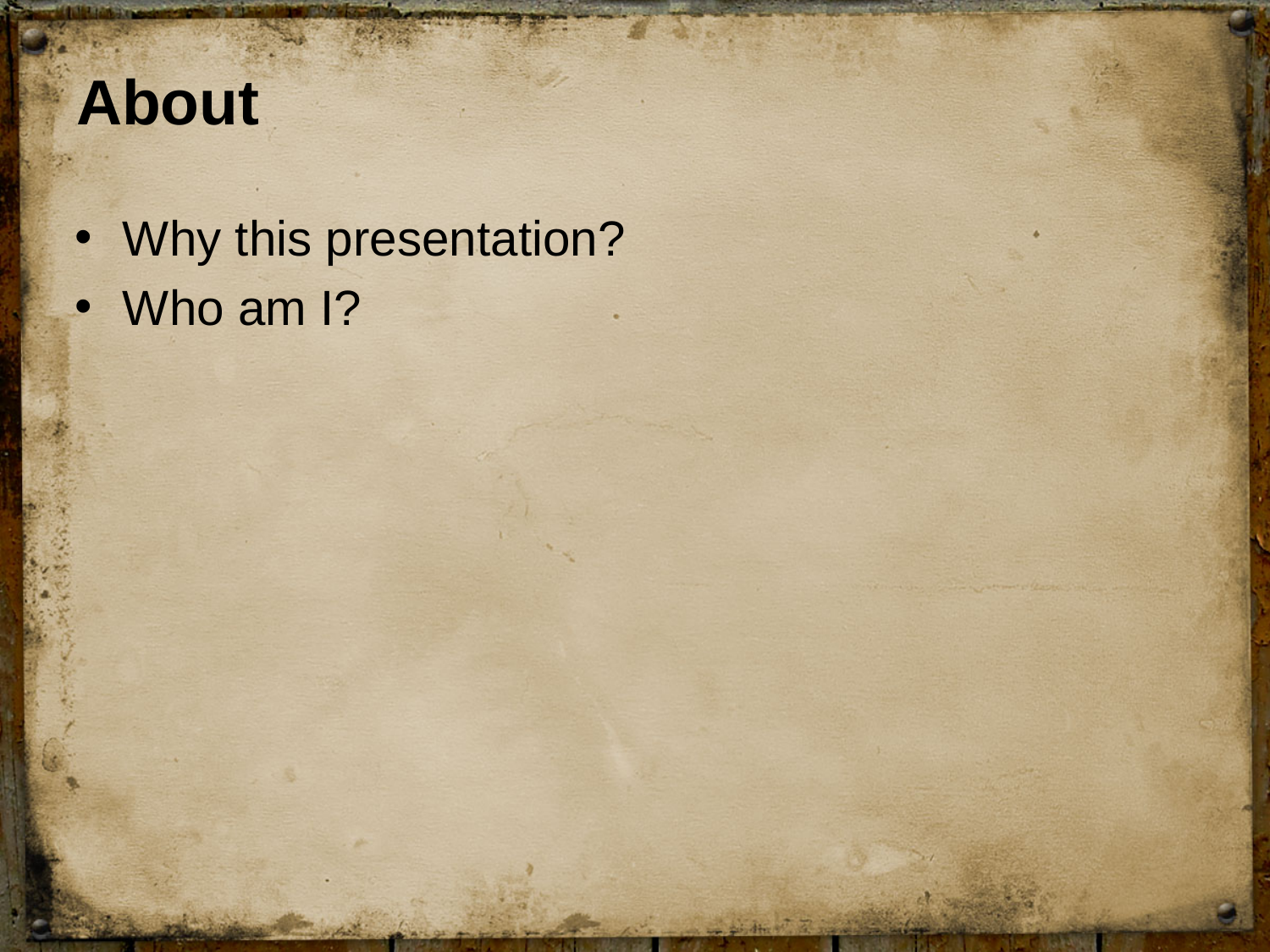

# About
Why this presentation?
Who am I?